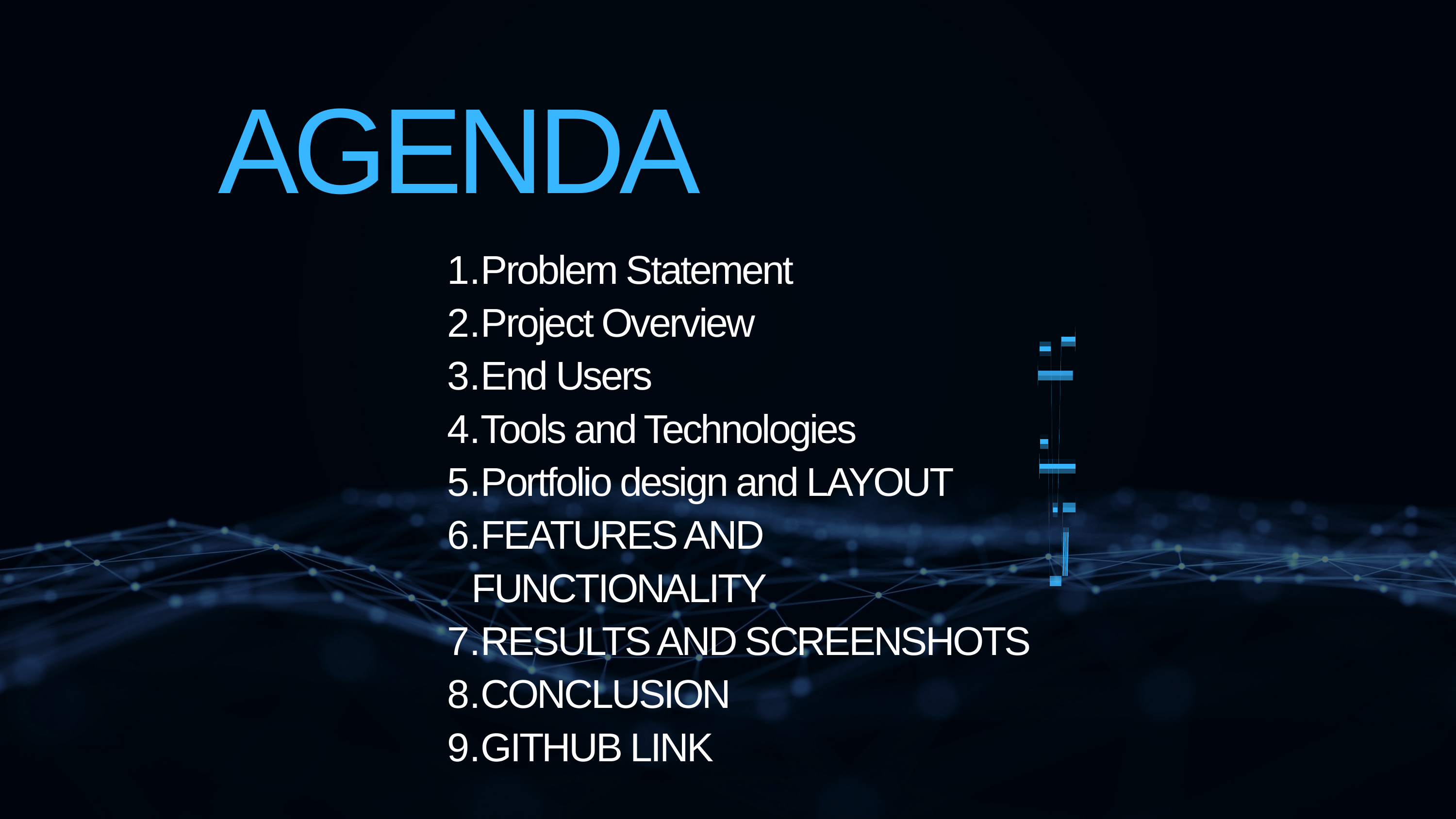

AGENDA
​
Problem Statement​
Project Overview​
End Users​
Tools and Technologies​
Portfolio design and LAYOUT​
FEATURES AND FUNCTIONALITY​
RESULTS AND SCREENSHOTS​
CONCLUSION​
GITHUB LINK​